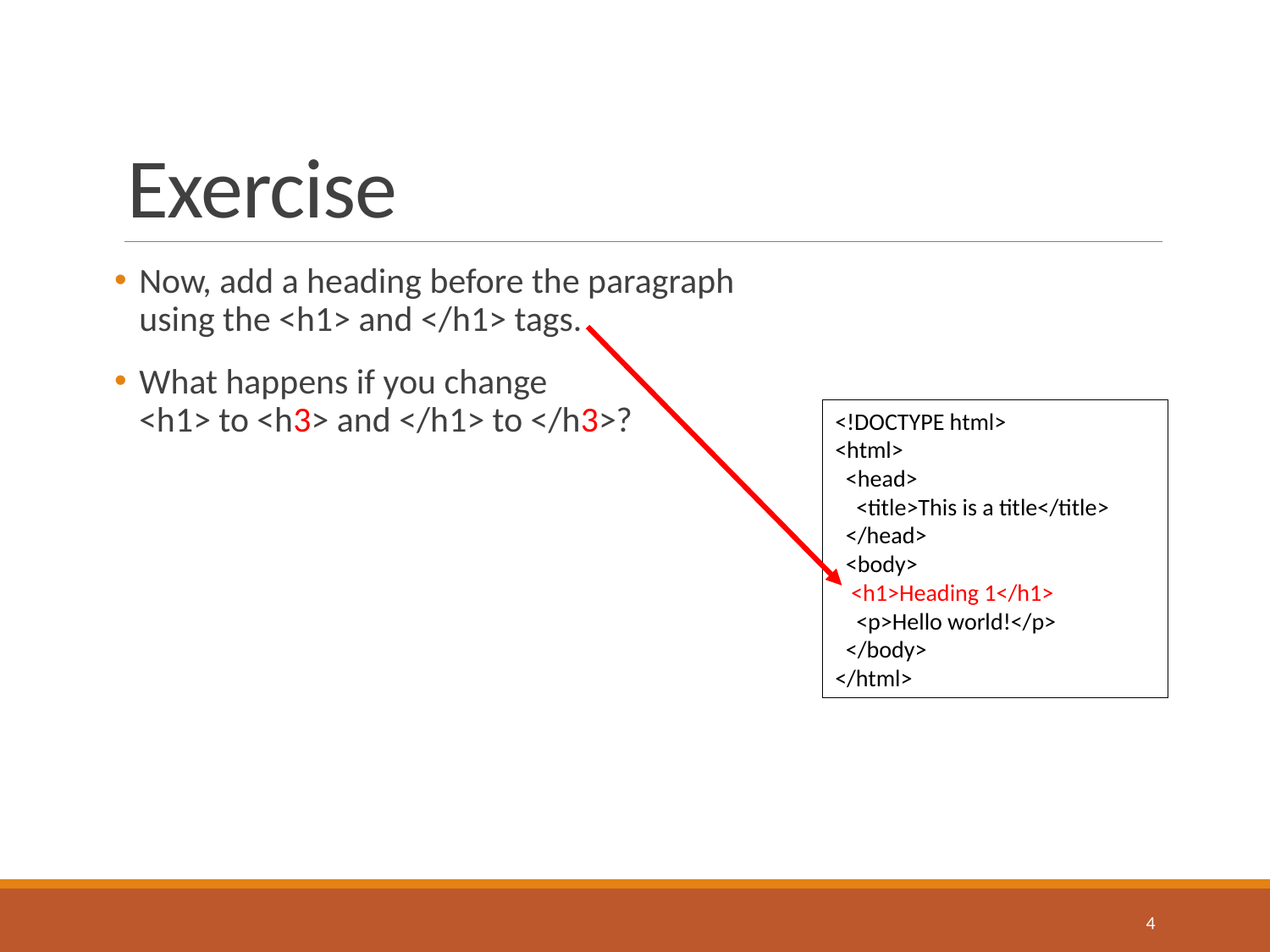

# Exercise
Now, add a heading before the paragraph
using the <h1> and </h1> tags.
What happens if you change
<h1> to <h3> and </h1> to </h3>?
<!DOCTYPE html>
<html>
  <head>
    <title>This is a title</title>
  </head>
  <body>
   <h1>Heading 1</h1>
    <p>Hello world!</p>
  </body>
</html>
4